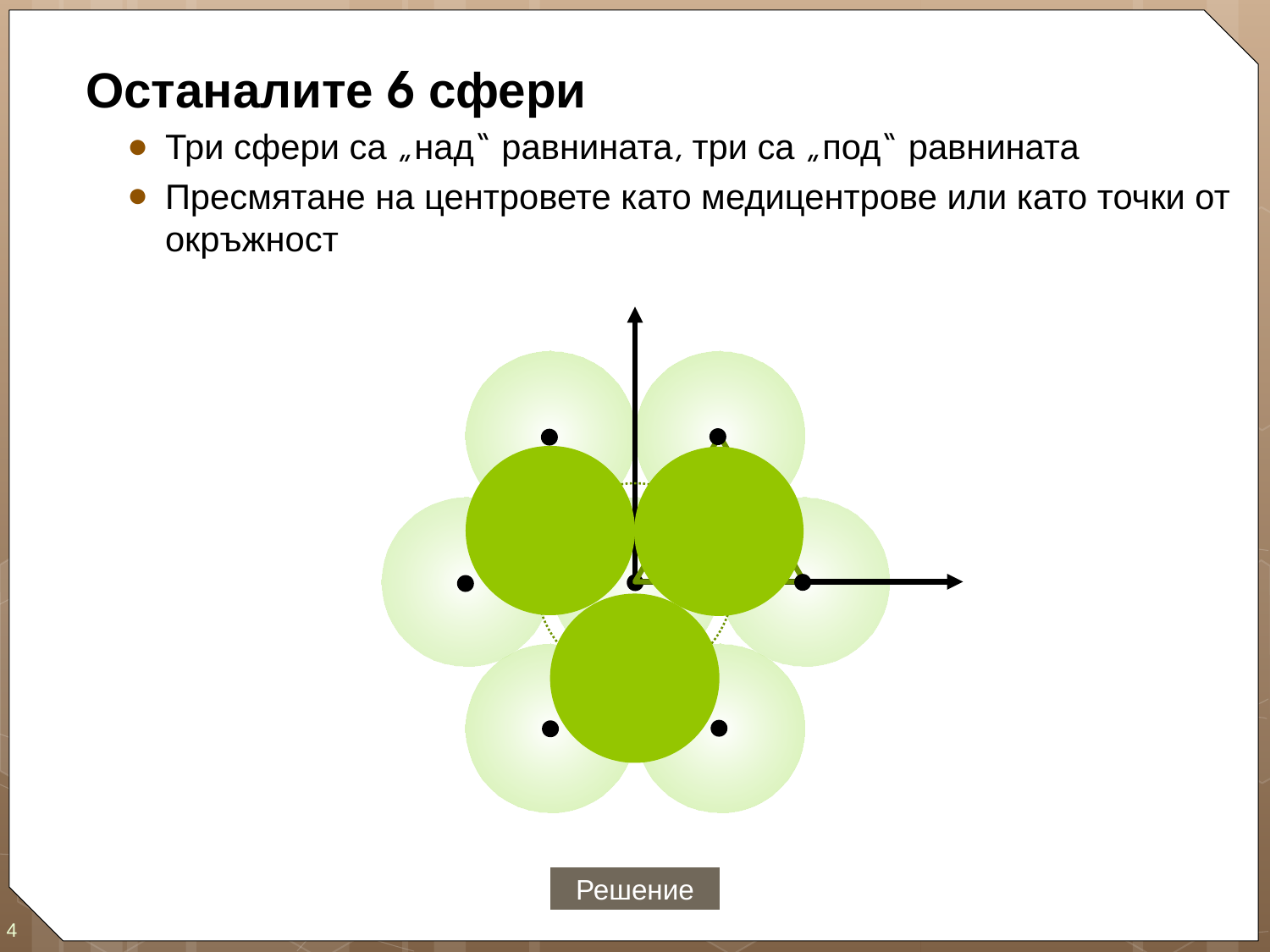

Останалите 6 сфери
Три сфери са „над“ равнината, три са „под“ равнината
Пресмятане на центровете като медицентрове или като точки от окръжност

Решение